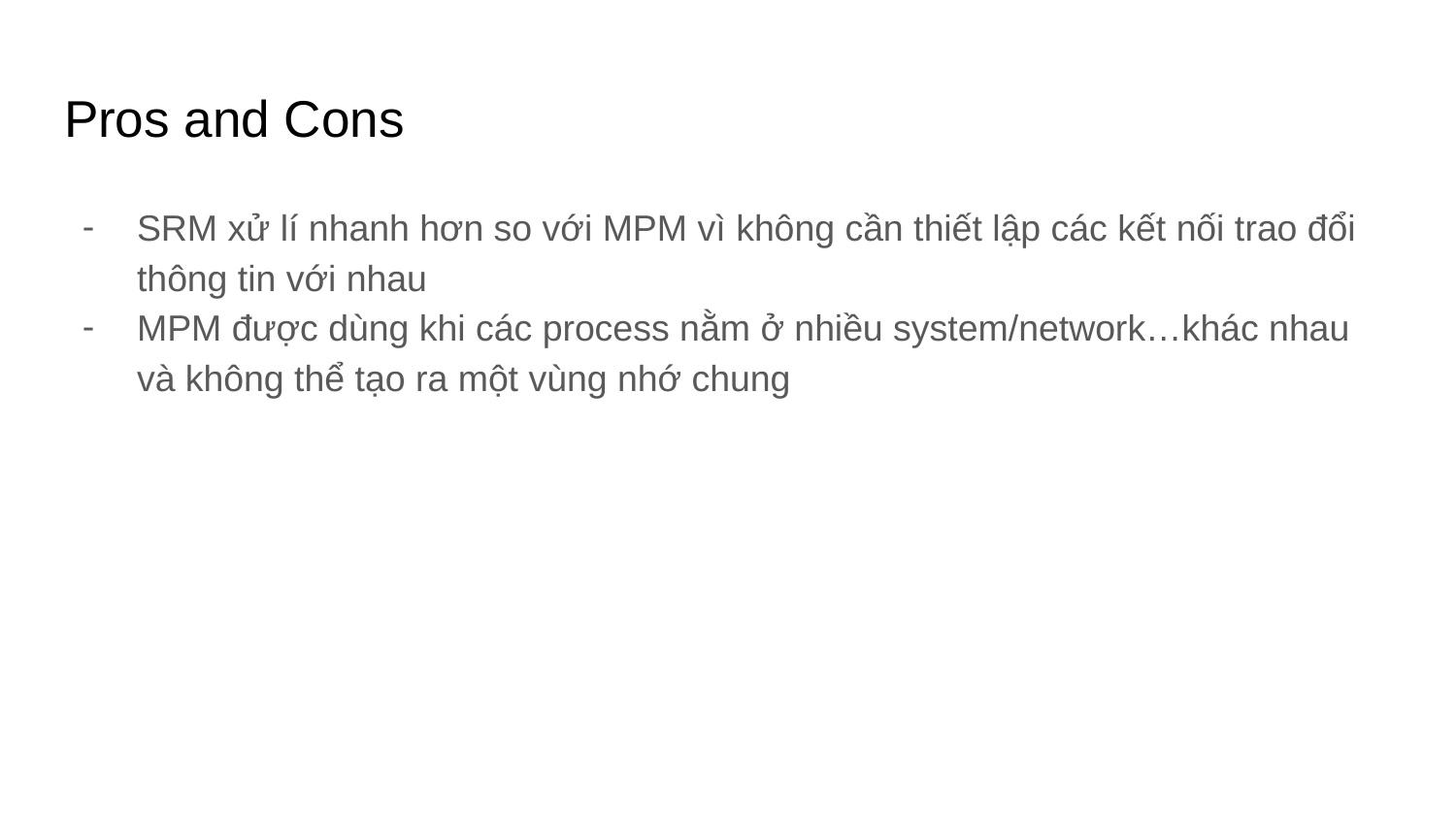

# Pros and Cons
SRM xử lí nhanh hơn so với MPM vì không cần thiết lập các kết nối trao đổi thông tin với nhau
MPM được dùng khi các process nằm ở nhiều system/network…khác nhau và không thể tạo ra một vùng nhớ chung